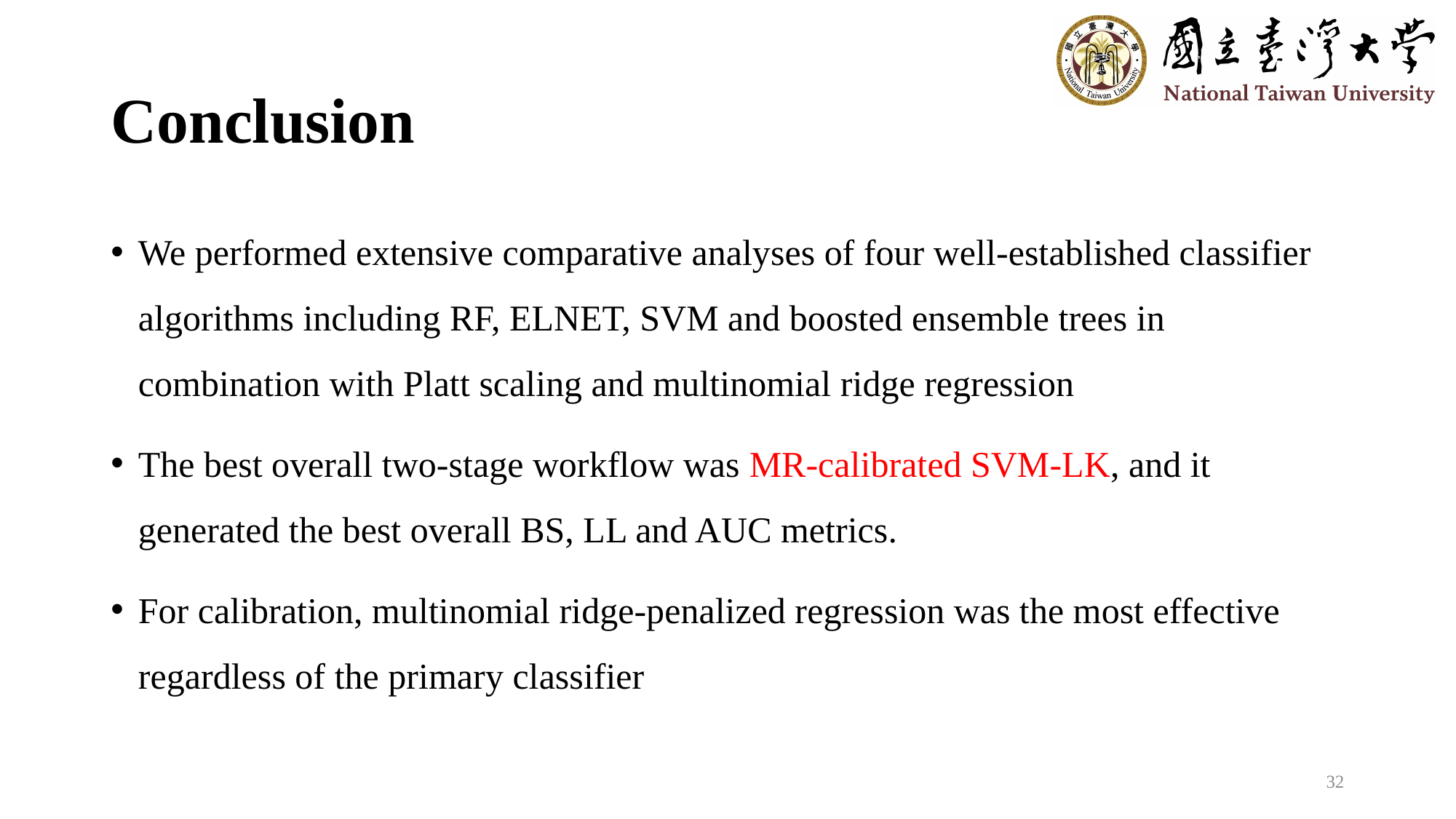

# Conclusion
We performed extensive comparative analyses of four well-established classifier algorithms including RF, ELNET, SVM and boosted ensemble trees in combination with Platt scaling and multinomial ridge regression
The best overall two-stage workflow was MR-calibrated SVM-LK, and it generated the best overall BS, LL and AUC metrics.
For calibration, multinomial ridge-penalized regression was the most effective regardless of the primary classifier
32